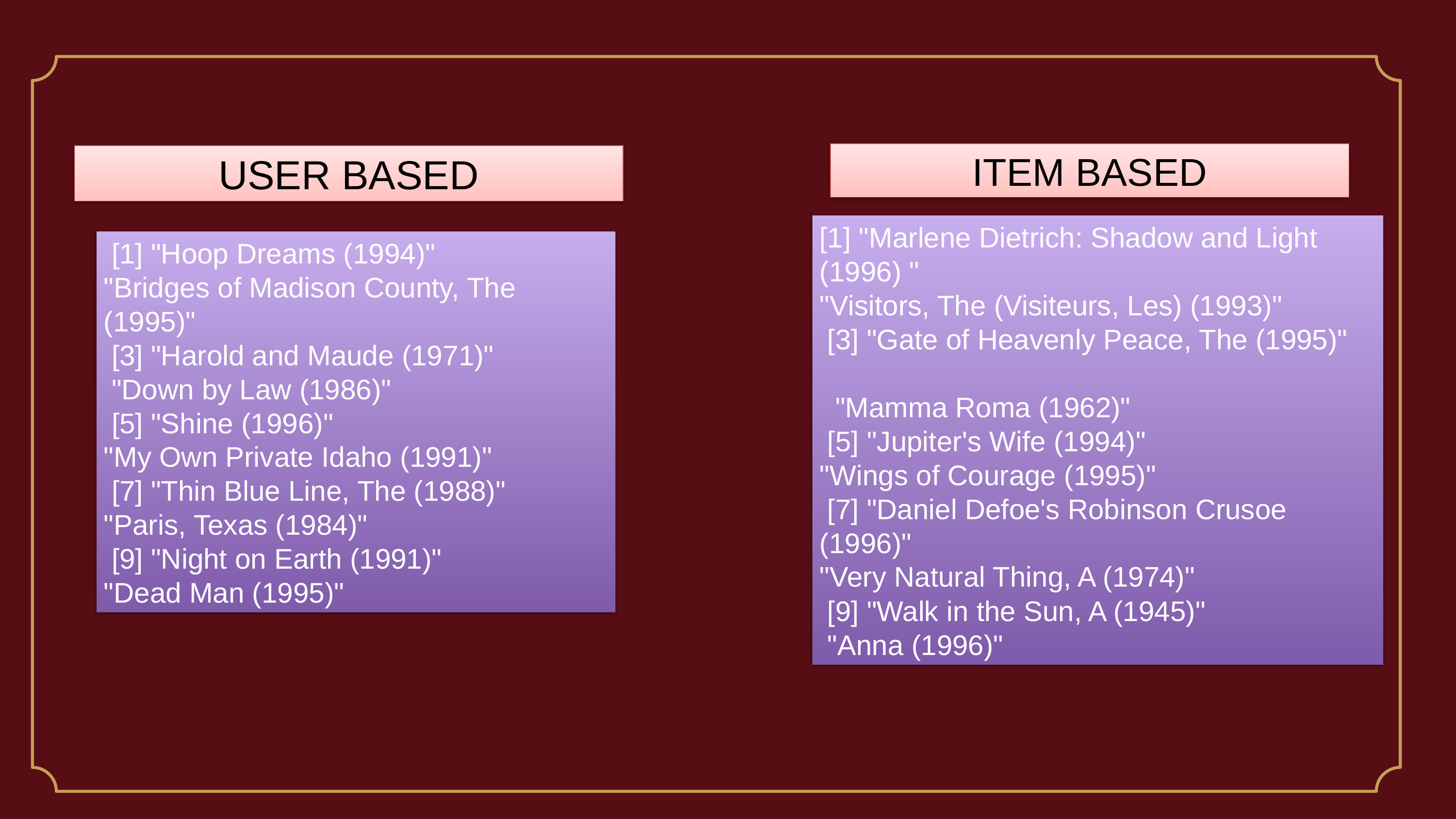

ITEM BASED
USER BASED
[1] "Marlene Dietrich: Shadow and Light (1996) "
"Visitors, The (Visiteurs, Les) (1993)"
 [3] "Gate of Heavenly Peace, The (1995)"
  "Mamma Roma (1962)"
 [5] "Jupiter's Wife (1994)"
"Wings of Courage (1995)"
 [7] "Daniel Defoe's Robinson Crusoe (1996)"
"Very Natural Thing, A (1974)"
 [9] "Walk in the Sun, A (1945)"
 "Anna (1996)"
 [1] "Hoop Dreams (1994)"
"Bridges of Madison County, The (1995)"
 [3] "Harold and Maude (1971)"
 "Down by Law (1986)"
 [5] "Shine (1996)"
"My Own Private Idaho (1991)"
 [7] "Thin Blue Line, The (1988)"
"Paris, Texas (1984)"
 [9] "Night on Earth (1991)"
"Dead Man (1995)"